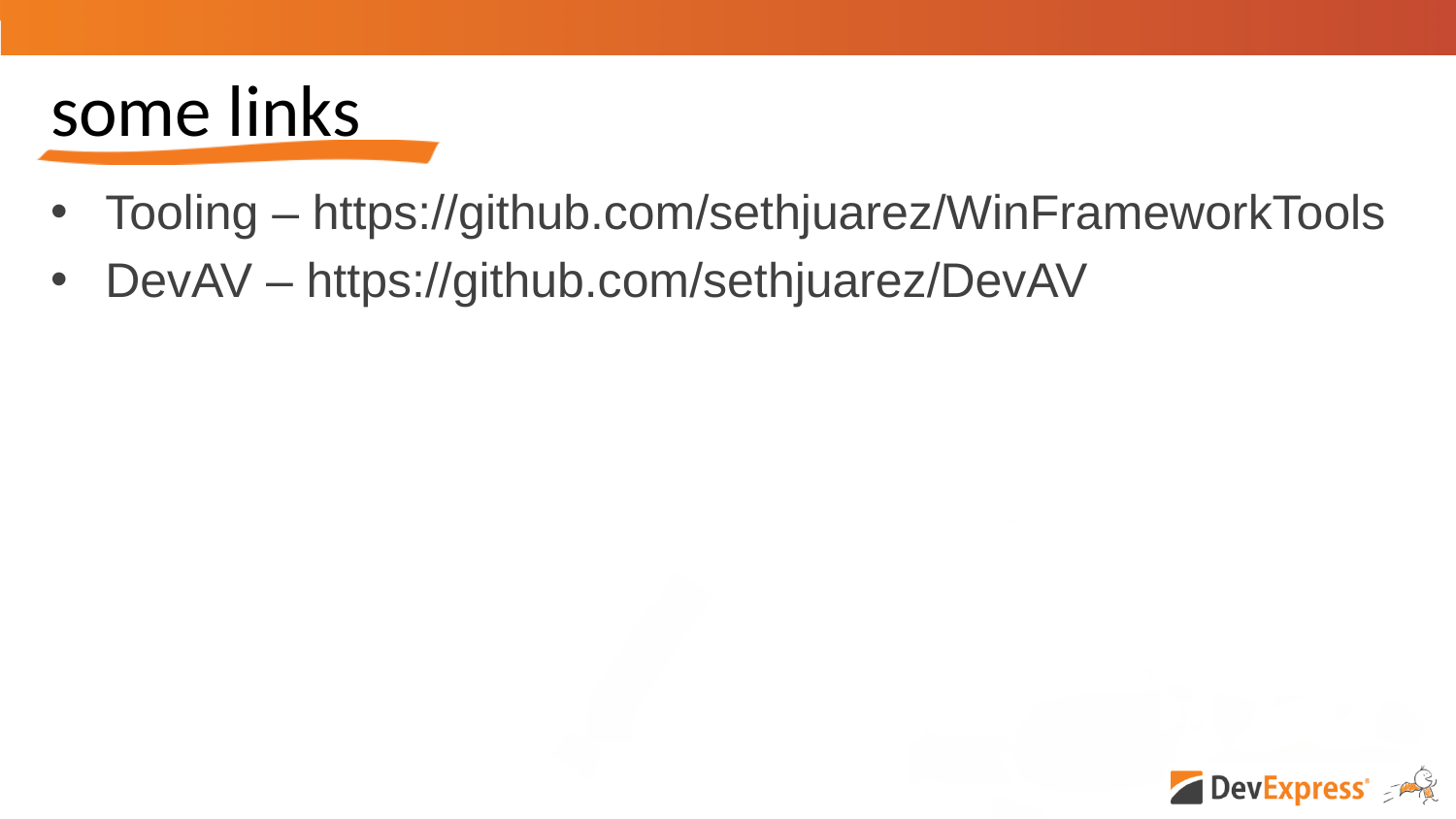

# some links
Tooling – https://github.com/sethjuarez/WinFrameworkTools
DevAV – https://github.com/sethjuarez/DevAV